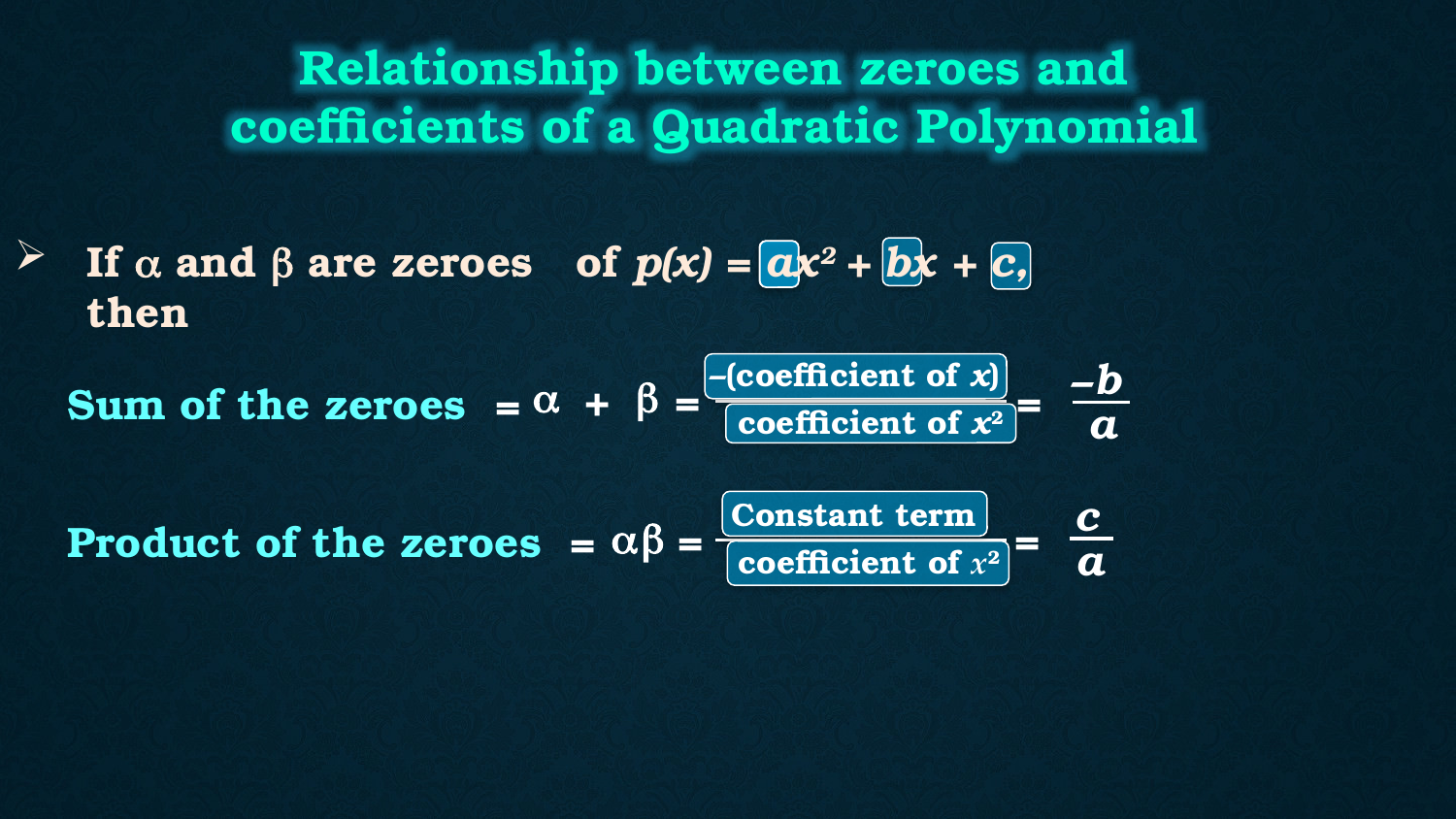

Relationship between zeroes and
coefficients of a Quadratic Polynomial
If α and β are zeroes   of p(x) = ax2 + bx + c,
	then

b
–
–(coefficient of x)

α
β
+
=
=

Sum of the zeroes  =
a
coefficient of x2

c
Constant term

α
β
=
=
Product of the zeroes  =
a
coefficient of x2